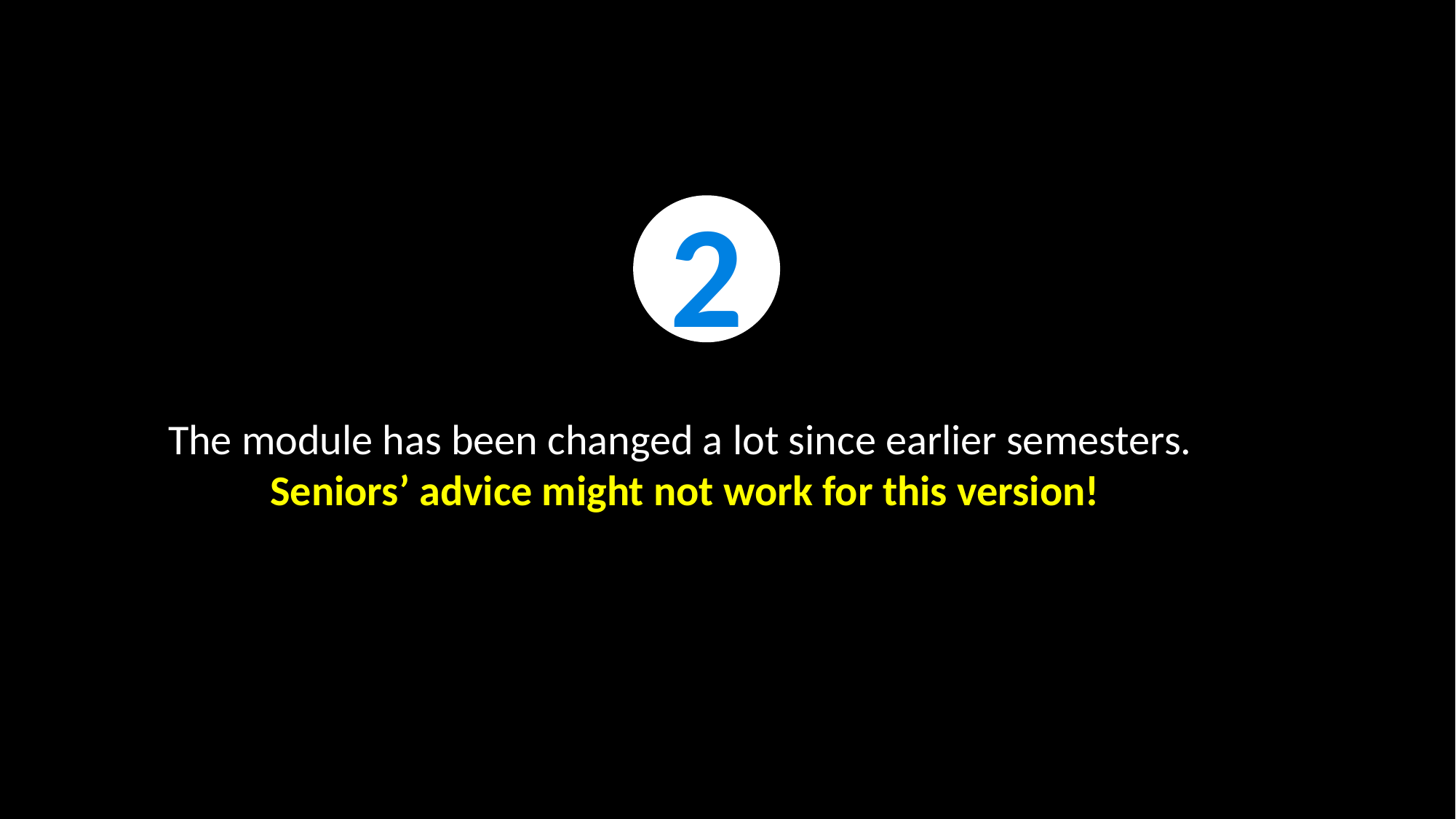

2
# The module has been changed a lot since earlier semesters. Seniors’ advice might not work for this version!